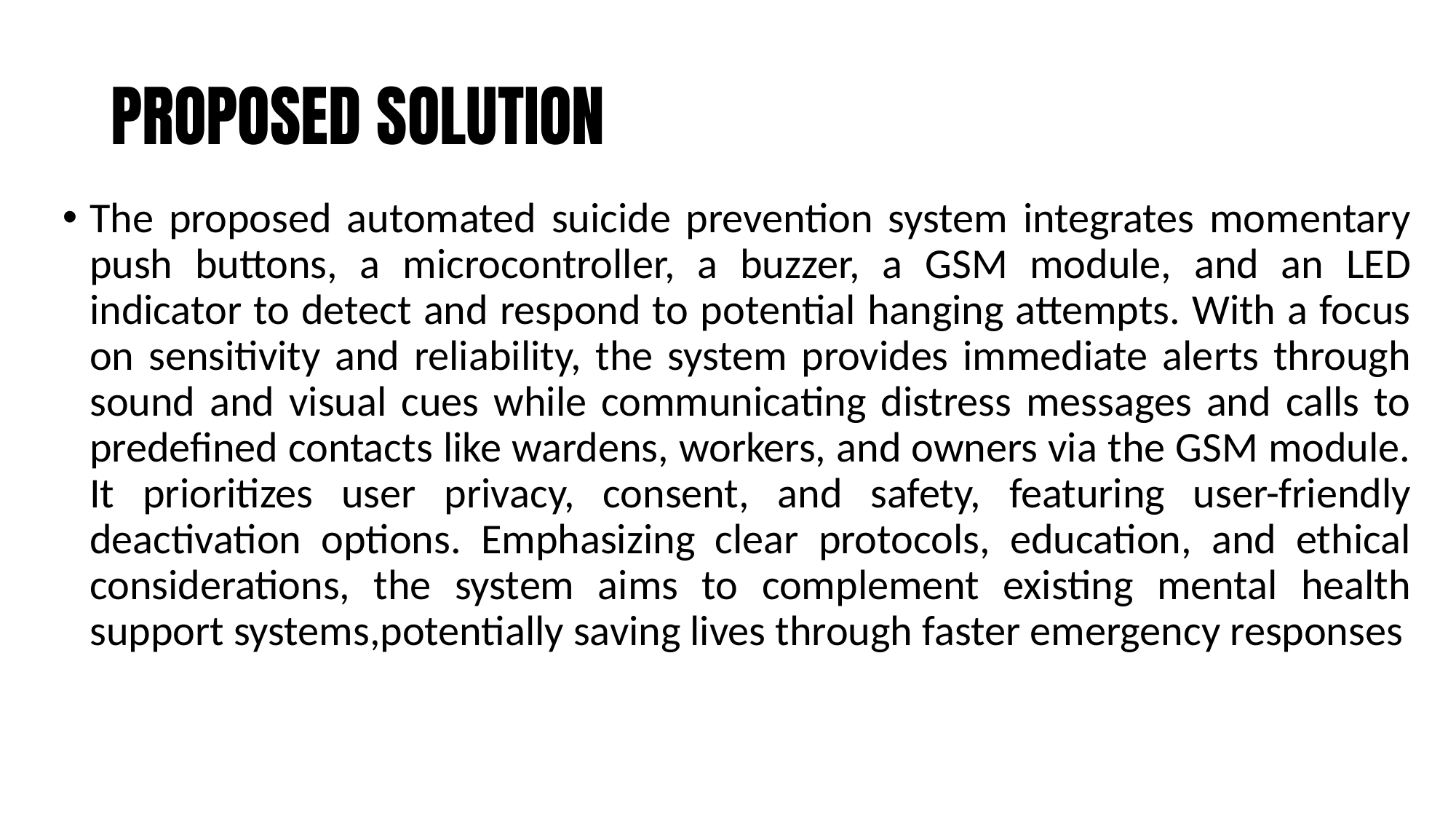

# PROPOSED SOLUTION
The proposed automated suicide prevention system integrates momentary push buttons, a microcontroller, a buzzer, a GSM module, and an LED indicator to detect and respond to potential hanging attempts. With a focus on sensitivity and reliability, the system provides immediate alerts through sound and visual cues while communicating distress messages and calls to predefined contacts like wardens, workers, and owners via the GSM module. It prioritizes user privacy, consent, and safety, featuring user-friendly deactivation options. Emphasizing clear protocols, education, and ethical considerations, the system aims to complement existing mental health support systems,potentially saving lives through faster emergency responses